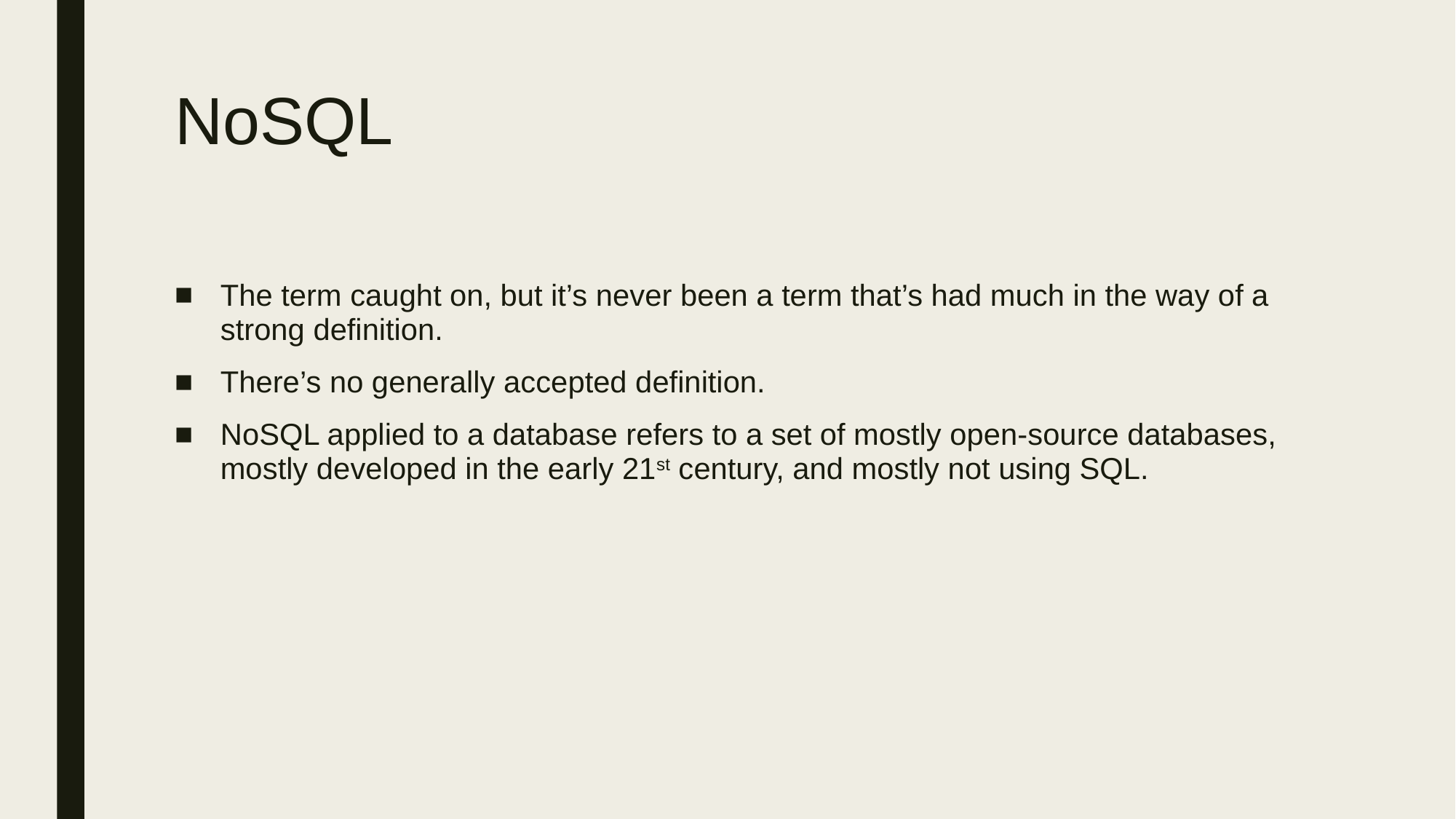

# NoSQL
The term caught on, but it’s never been a term that’s had much in the way of a strong definition.
There’s no generally accepted definition.
NoSQL applied to a database refers to a set of mostly open-source databases, mostly developed in the early 21st century, and mostly not using SQL.